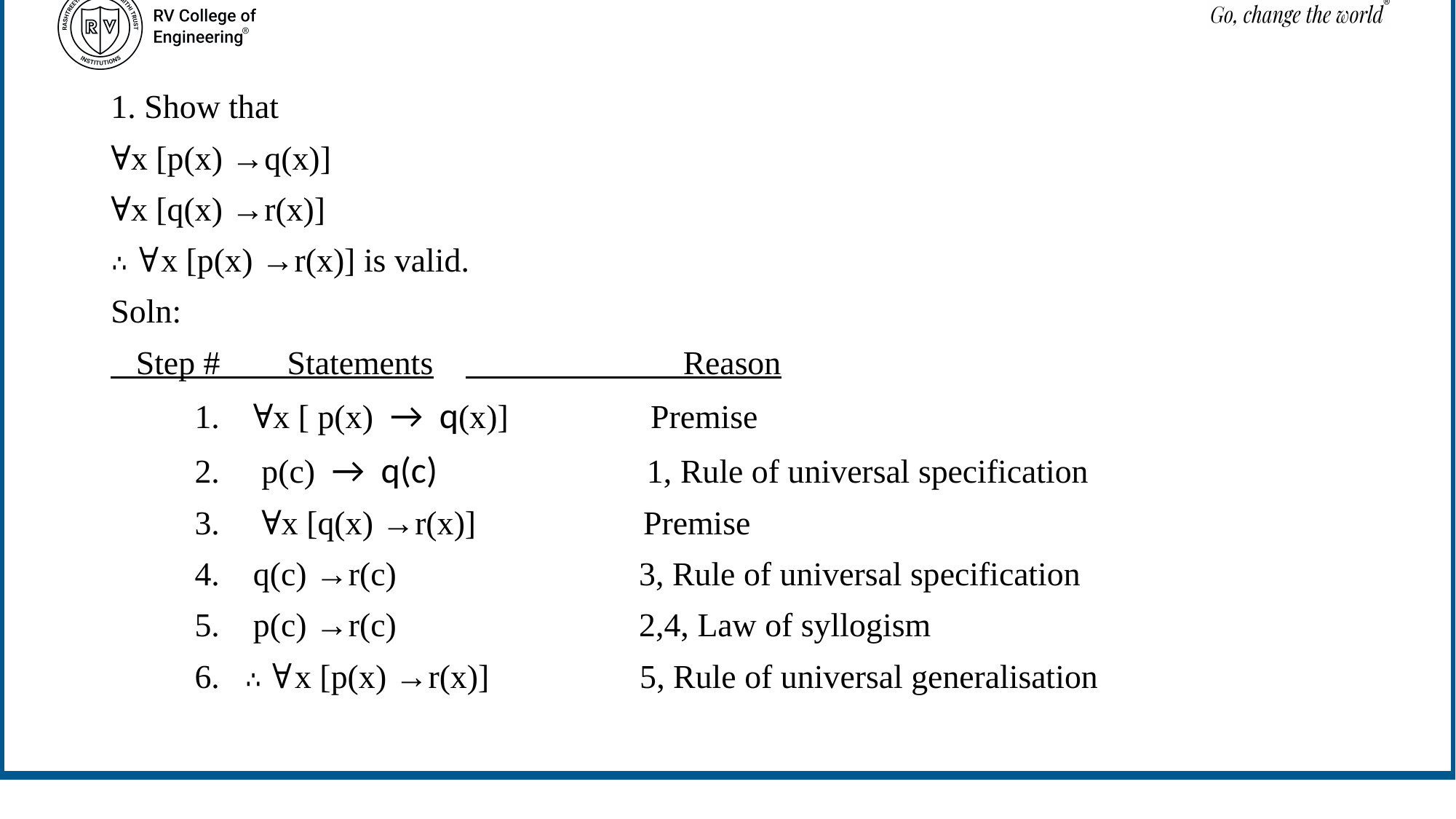

1. Show that
∀x [p(x) →q(x)]
∀x [q(x) →r(x)]
∴ ∀x [p(x) →r(x)] is valid.
Soln:
   Step #        Statements	                          Reason
          1.    ∀x [ p(x)  →  q(x)]                 Premise
          2.     p(c)  →  q(c)                         1, Rule of universal specification
          3.     ∀x [q(x) →r(x)]                    Premise
          4.    q(c) →r(c)                             3, Rule of universal specification
          5.    p(c) →r(c)                             2,4, Law of syllogism
          6.   ∴ ∀x [p(x) →r(x)]                  5, Rule of universal generalisation